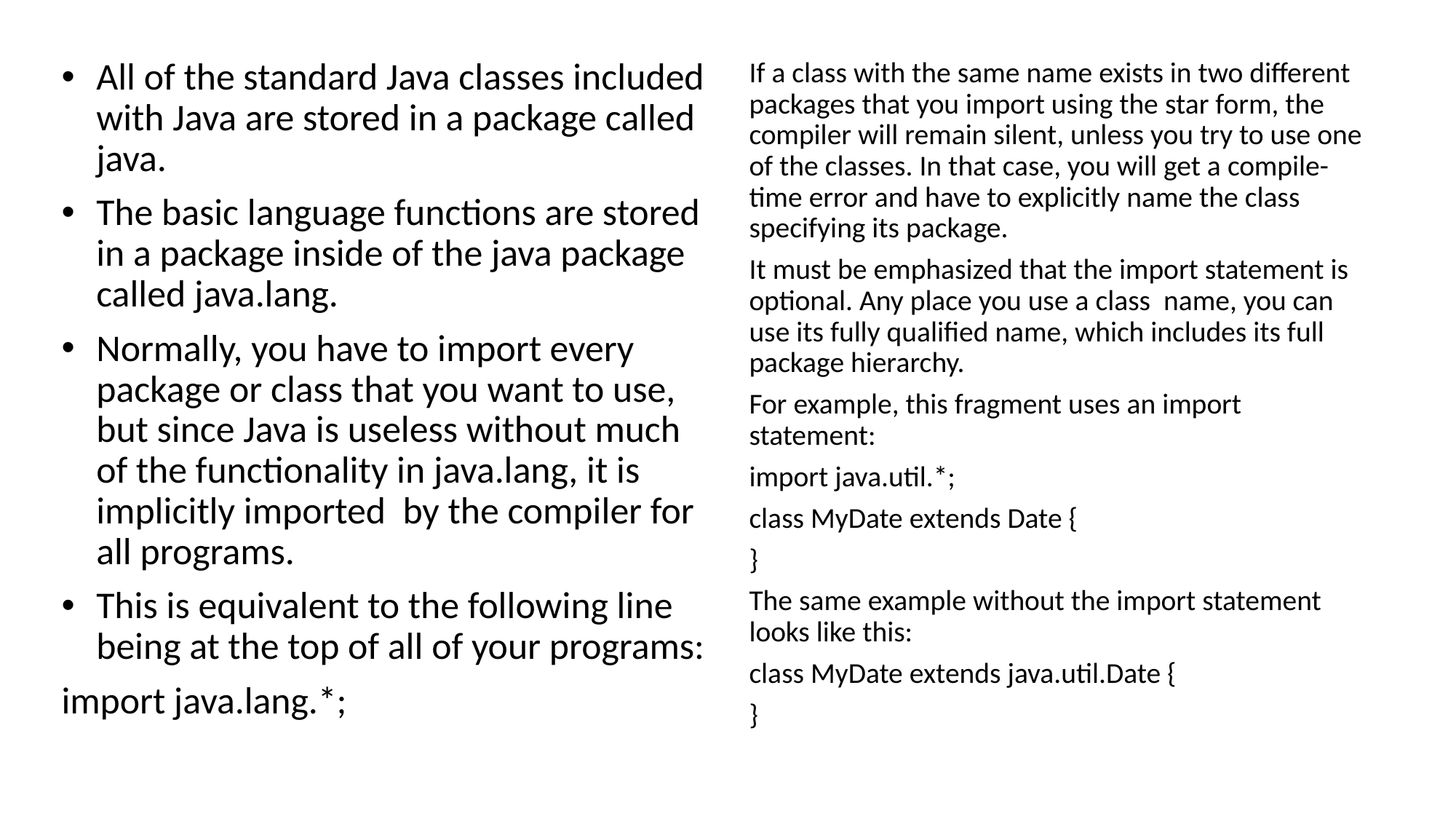

All of the standard Java classes included with Java are stored in a package called java.
The basic language functions are stored in a package inside of the java package called java.lang.
Normally, you have to import every package or class that you want to use, but since Java is useless without much of the functionality in java.lang, it is implicitly imported  by the compiler for all programs.
This is equivalent to the following line being at the top of all of your programs:
import java.lang.*;
If a class with the same name exists in two different packages that you import using the star form, the compiler will remain silent, unless you try to use one of the classes. In that case, you will get a compile-time error and have to explicitly name the class specifying its package.
It must be emphasized that the import statement is optional. Any place you use a class  name, you can use its fully qualified name, which includes its full package hierarchy.
For example, this fragment uses an import statement:
import java.util.*;
class MyDate extends Date {
}
The same example without the import statement looks like this:
class MyDate extends java.util.Date {
}